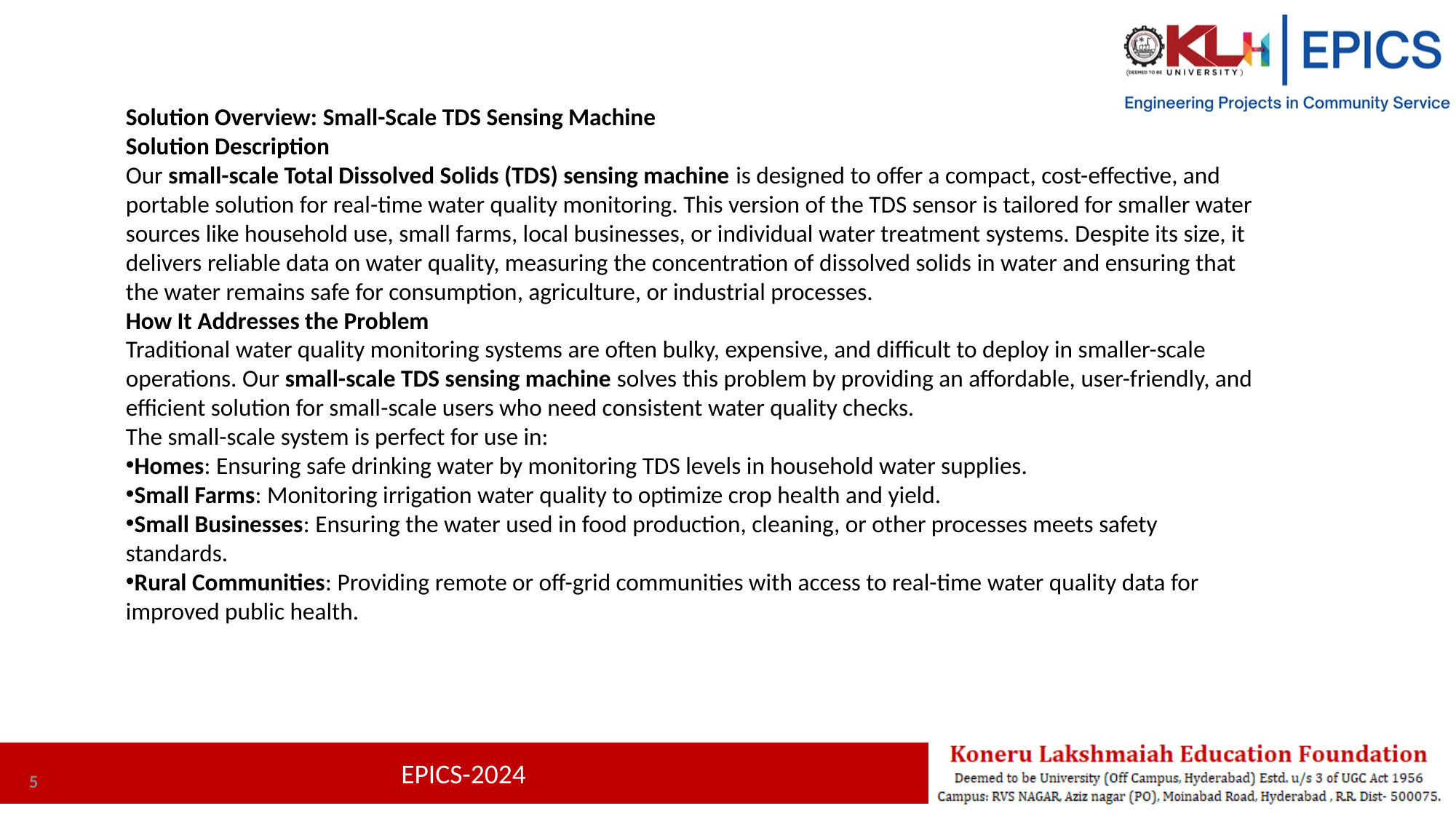

Solution Overview: Small-Scale TDS Sensing Machine
Solution Description
Our small-scale Total Dissolved Solids (TDS) sensing machine is designed to offer a compact, cost-effective, and portable solution for real-time water quality monitoring. This version of the TDS sensor is tailored for smaller water sources like household use, small farms, local businesses, or individual water treatment systems. Despite its size, it delivers reliable data on water quality, measuring the concentration of dissolved solids in water and ensuring that the water remains safe for consumption, agriculture, or industrial processes.
How It Addresses the Problem
Traditional water quality monitoring systems are often bulky, expensive, and difficult to deploy in smaller-scale operations. Our small-scale TDS sensing machine solves this problem by providing an affordable, user-friendly, and efficient solution for small-scale users who need consistent water quality checks.
The small-scale system is perfect for use in:
Homes: Ensuring safe drinking water by monitoring TDS levels in household water supplies.
Small Farms: Monitoring irrigation water quality to optimize crop health and yield.
Small Businesses: Ensuring the water used in food production, cleaning, or other processes meets safety standards.
Rural Communities: Providing remote or off-grid communities with access to real-time water quality data for improved public health.

5